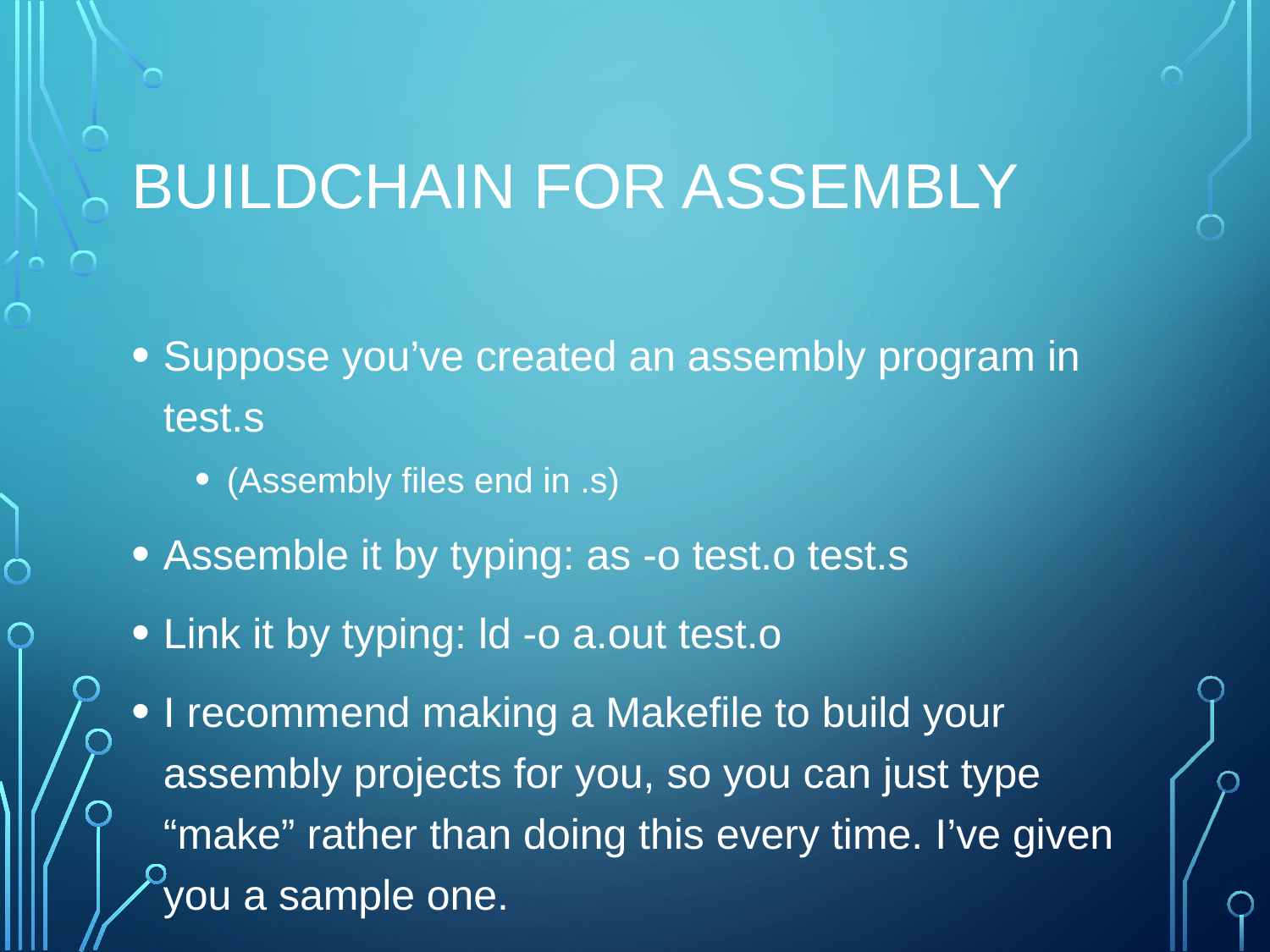

# Buildchain for assembly
Suppose you’ve created an assembly program in test.s
(Assembly files end in .s)
Assemble it by typing: as -o test.o test.s
Link it by typing: ld -o a.out test.o
I recommend making a Makefile to build your assembly projects for you, so you can just type “make” rather than doing this every time. I’ve given you a sample one.